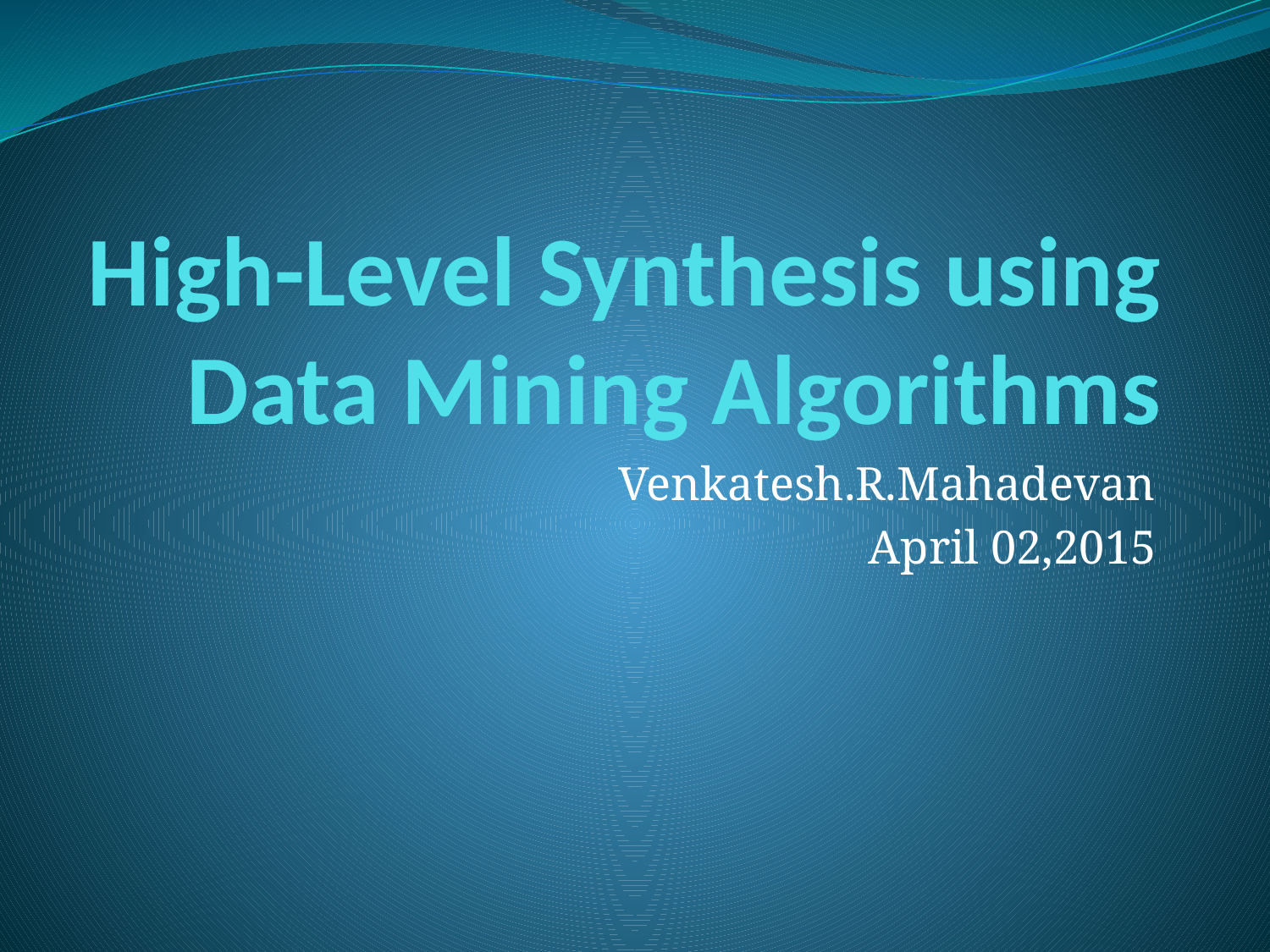

# High-Level Synthesis using Data Mining Algorithms
Venkatesh.R.Mahadevan
April 02,2015